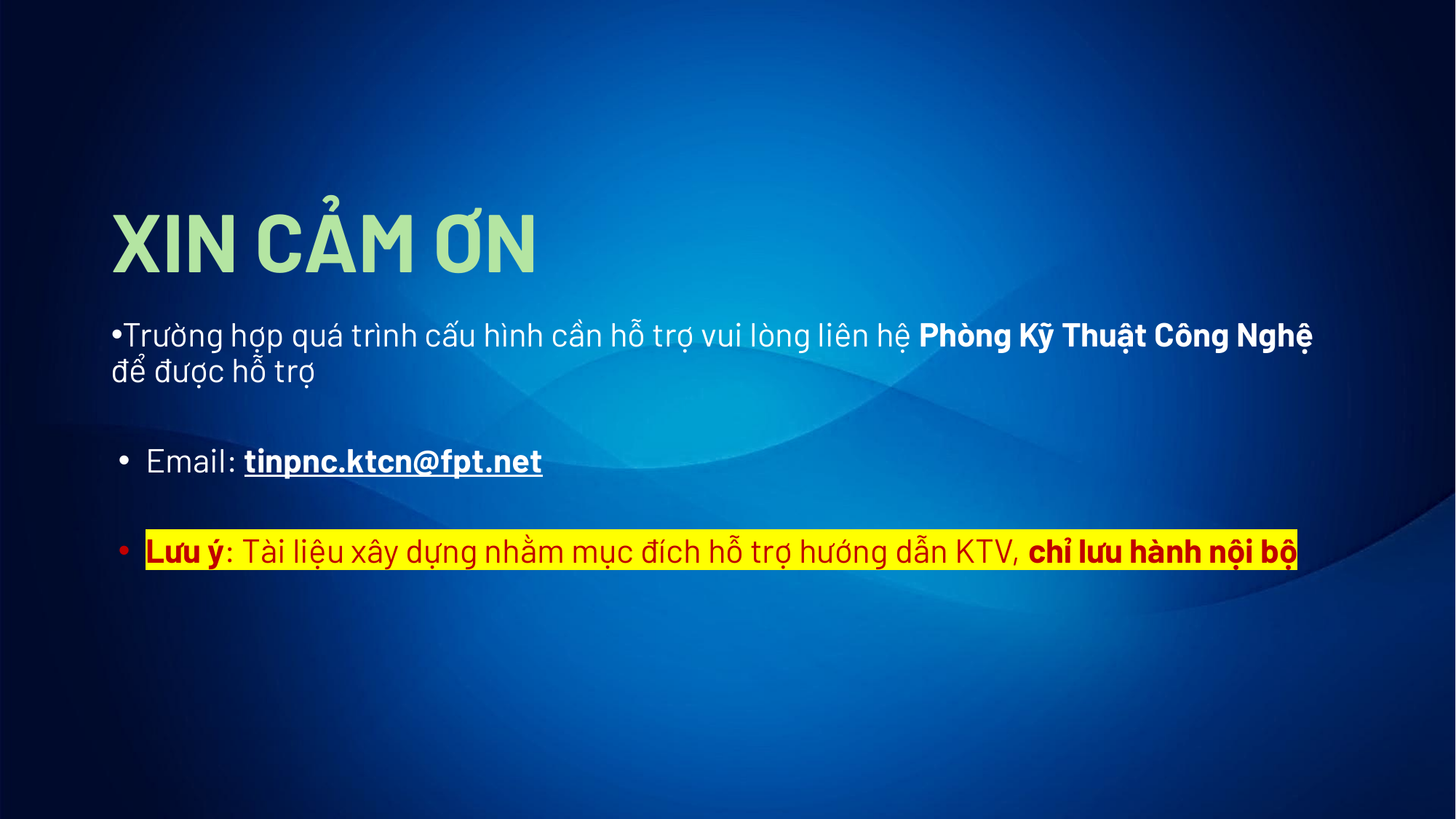

XIN CẢM ƠN
Trường hợp quá trình cấu hình cần hỗ trợ vui lòng liên hệ Phòng Kỹ Thuật Công Nghệ để được hỗ trợ

Email: tinpnc.ktcn@fpt.net

Lưu ý: Tài liệu xây dựng nhằm mục đích hỗ trợ hướng dẫn KTV, chỉ lưu hành nội bộ